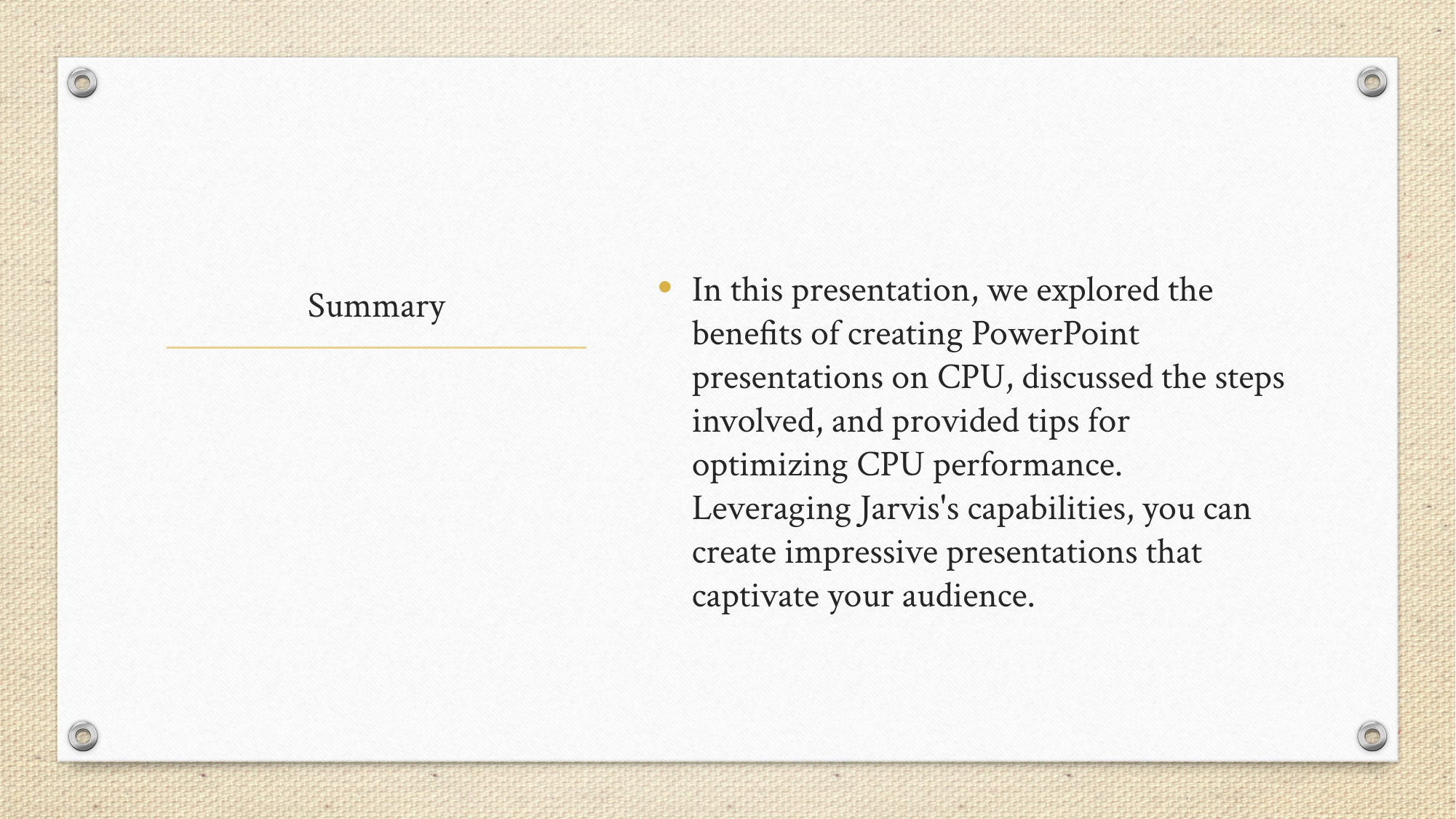

In this presentation, we explored the benefits of creating PowerPoint presentations on CPU, discussed the steps involved, and provided tips for optimizing CPU performance. Leveraging Jarvis's capabilities, you can create impressive presentations that captivate your audience.
# Summary